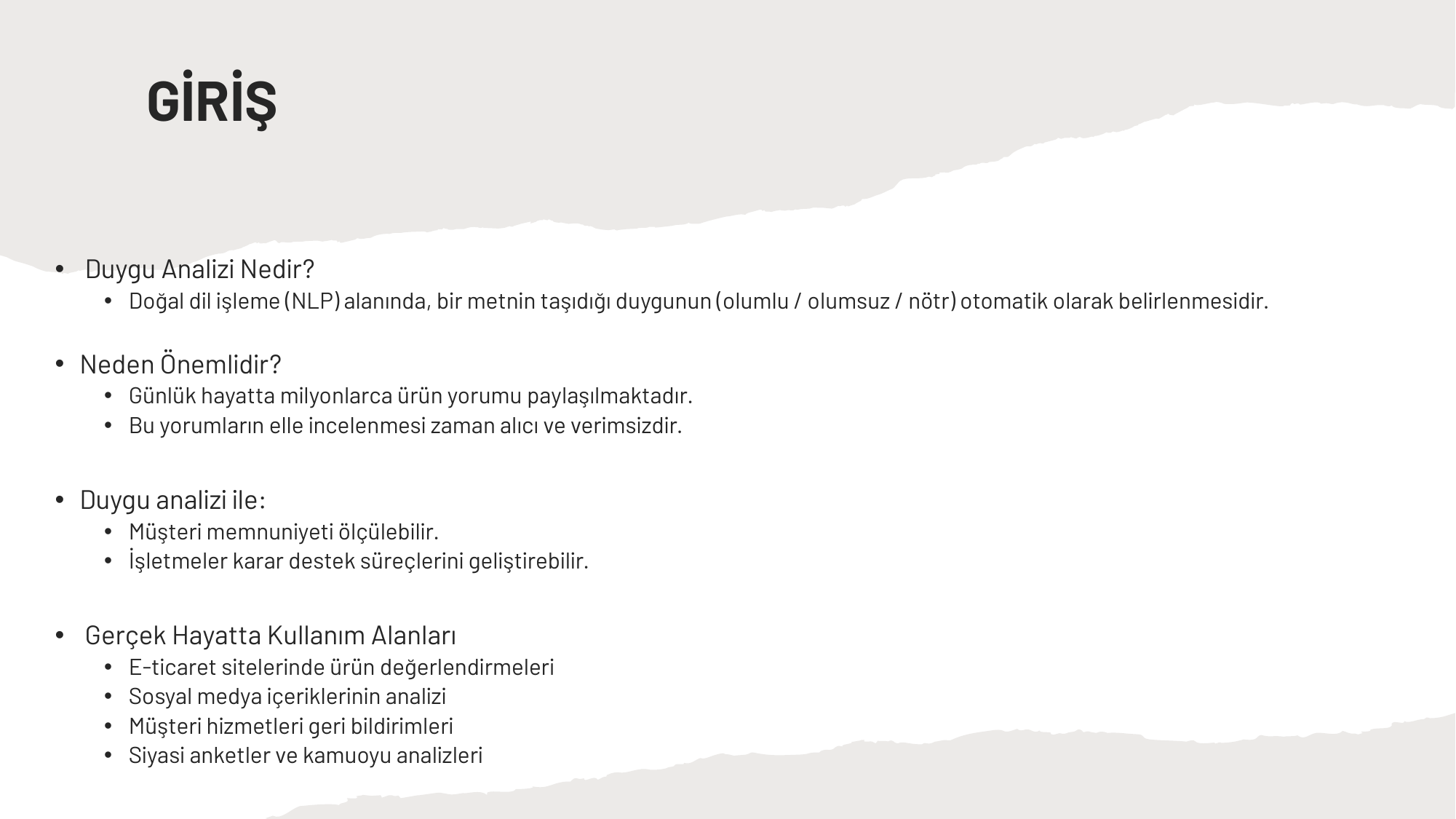

# GİRİŞ
 Duygu Analizi Nedir?
Doğal dil işleme (NLP) alanında, bir metnin taşıdığı duygunun (olumlu / olumsuz / nötr) otomatik olarak belirlenmesidir.

Neden Önemlidir?
Günlük hayatta milyonlarca ürün yorumu paylaşılmaktadır.
Bu yorumların elle incelenmesi zaman alıcı ve verimsizdir.

Duygu analizi ile:
Müşteri memnuniyeti ölçülebilir.
İşletmeler karar destek süreçlerini geliştirebilir.

 Gerçek Hayatta Kullanım Alanları
E-ticaret sitelerinde ürün değerlendirmeleri
Sosyal medya içeriklerinin analizi
Müşteri hizmetleri geri bildirimleri
Siyasi anketler ve kamuoyu analizleri